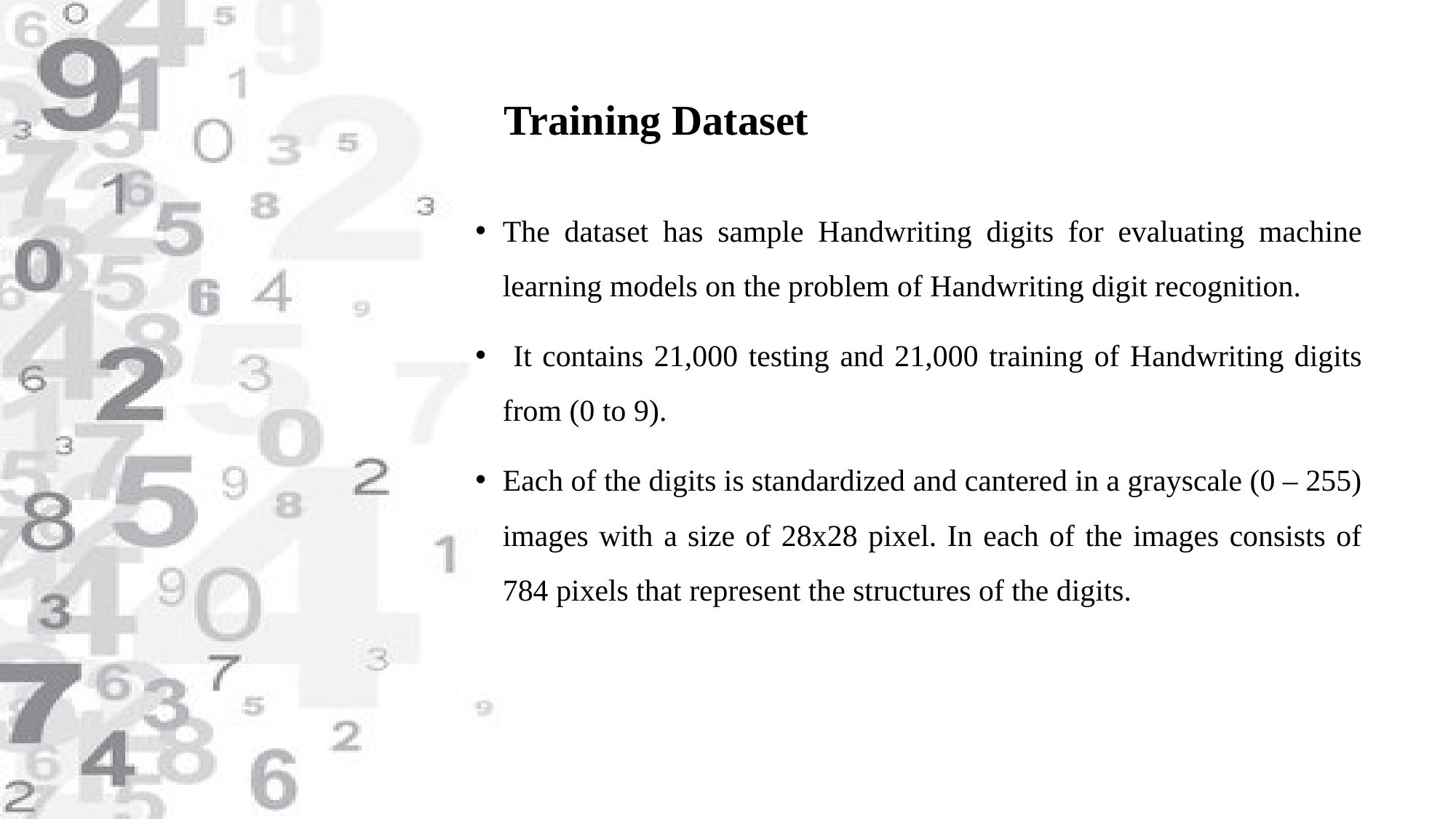

Training Dataset
The dataset has sample Handwriting digits for evaluating machine learning models on the problem of Handwriting digit recognition.
 It contains 21,000 testing and 21,000 training of Handwriting digits from (0 to 9).
Each of the digits is standardized and cantered in a grayscale (0 – 255) images with a size of 28x28 pixel. In each of the images consists of 784 pixels that represent the structures of the digits.